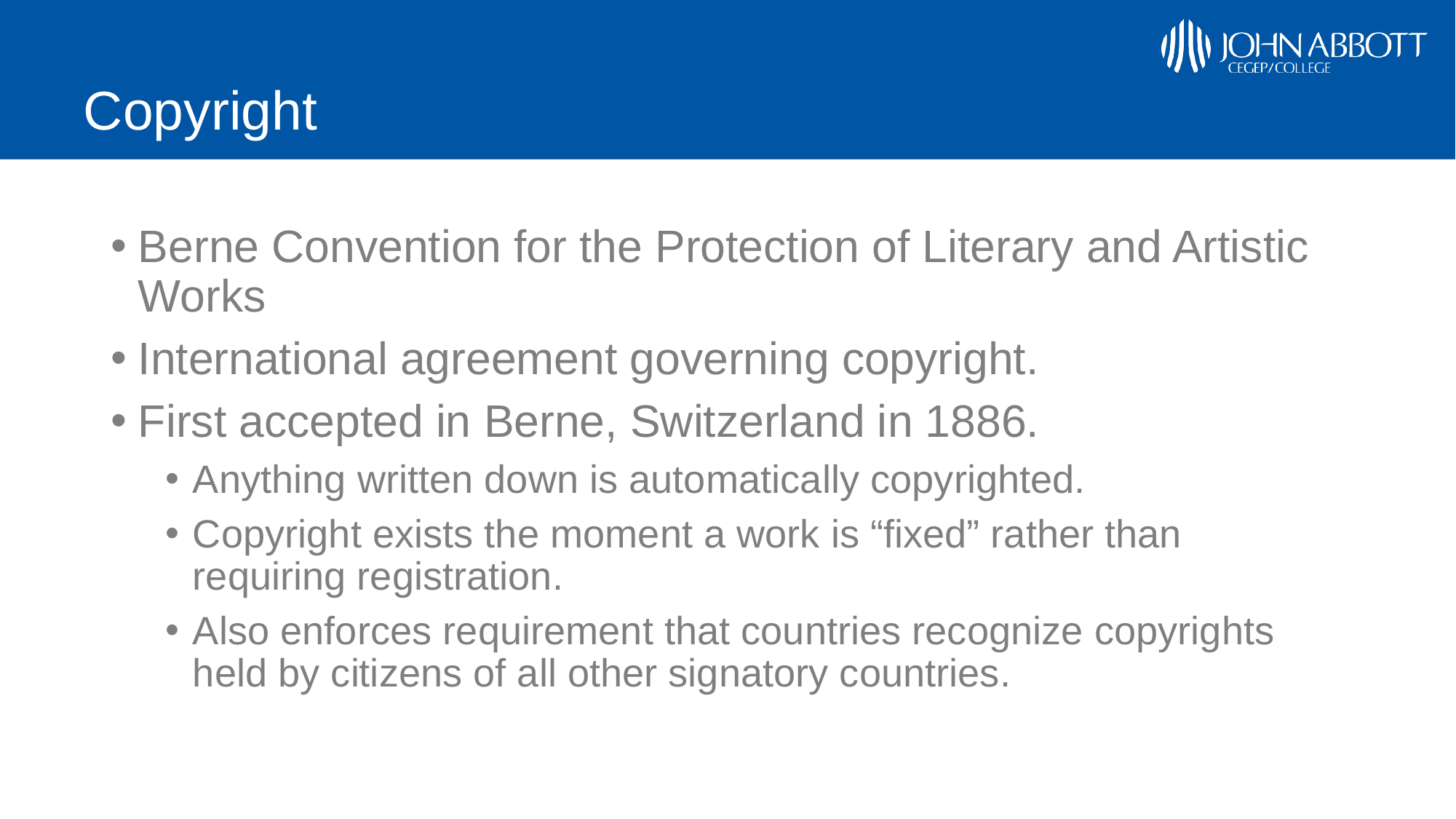

# Copyright
Berne Convention for the Protection of Literary and Artistic Works
International agreement governing copyright.
First accepted in Berne, Switzerland in 1886.
Anything written down is automatically copyrighted.
Copyright exists the moment a work is “fixed” rather than requiring registration.
Also enforces requirement that countries recognize copyrights held by citizens of all other signatory countries.